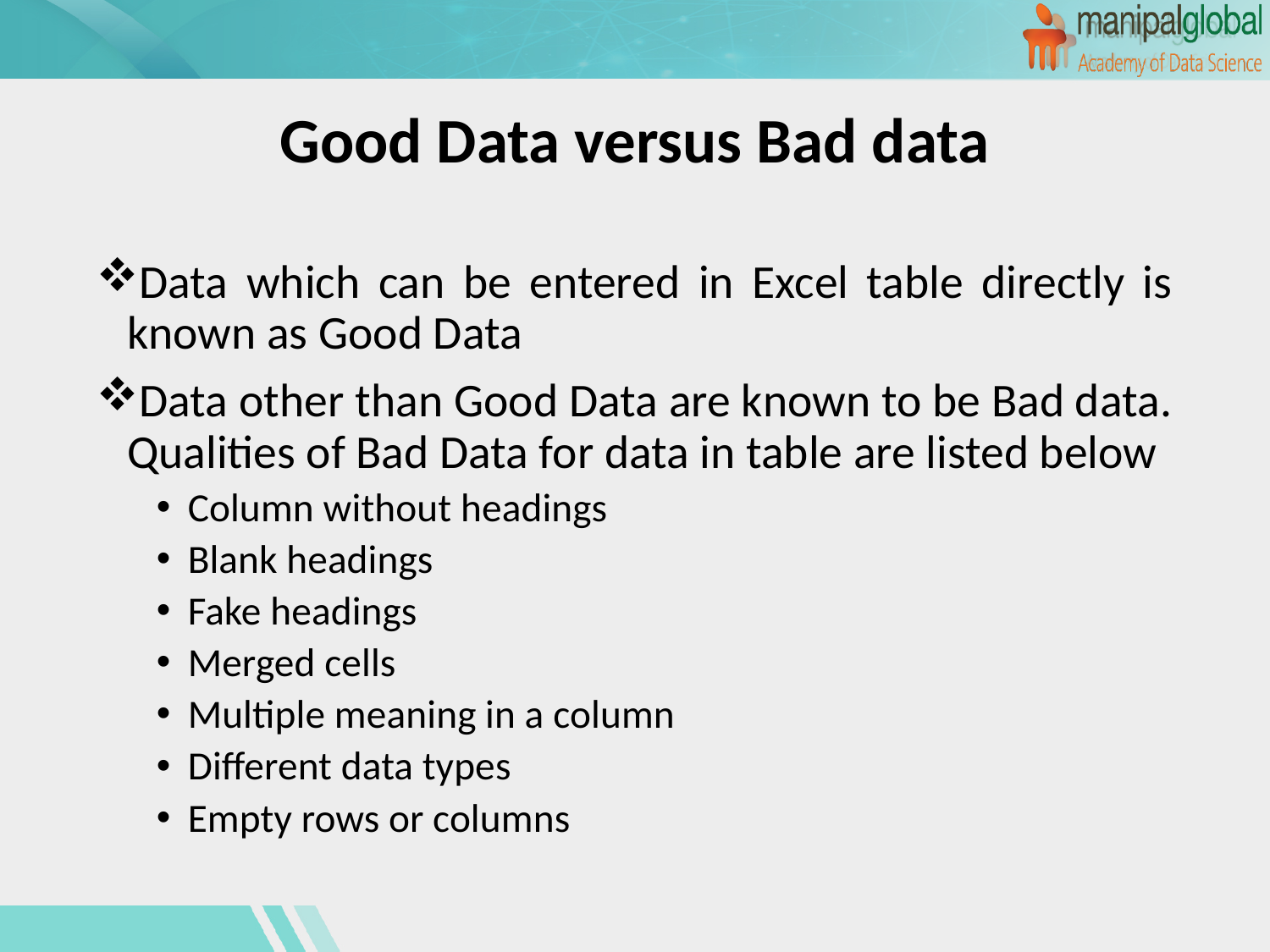

# Good Data versus Bad data
Data which can be entered in Excel table directly is known as Good Data
Data other than Good Data are known to be Bad data. Qualities of Bad Data for data in table are listed below
Column without headings
Blank headings
Fake headings
Merged cells
Multiple meaning in a column
Different data types
Empty rows or columns